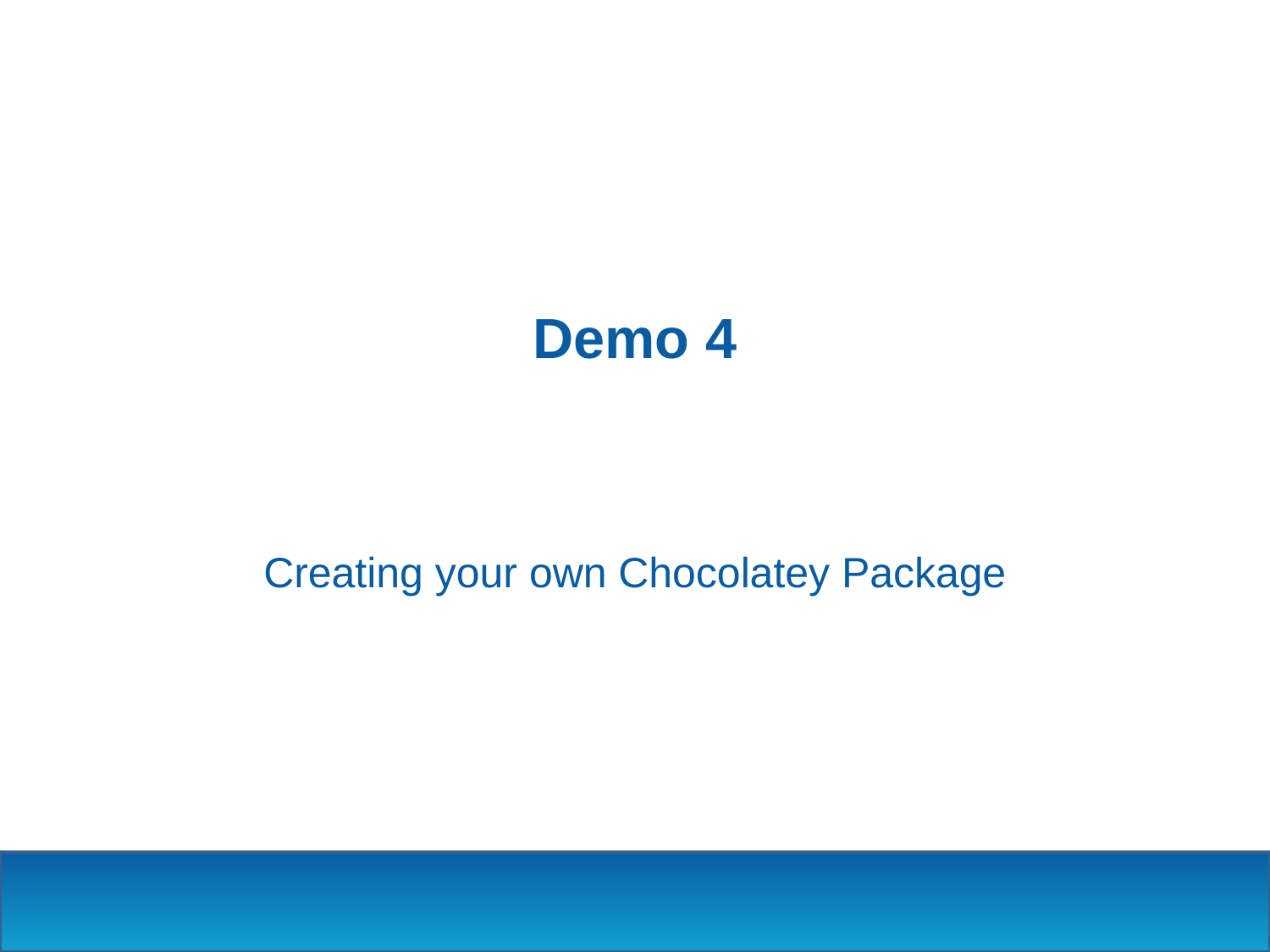

Demo 4
Creating your own Chocolatey Package